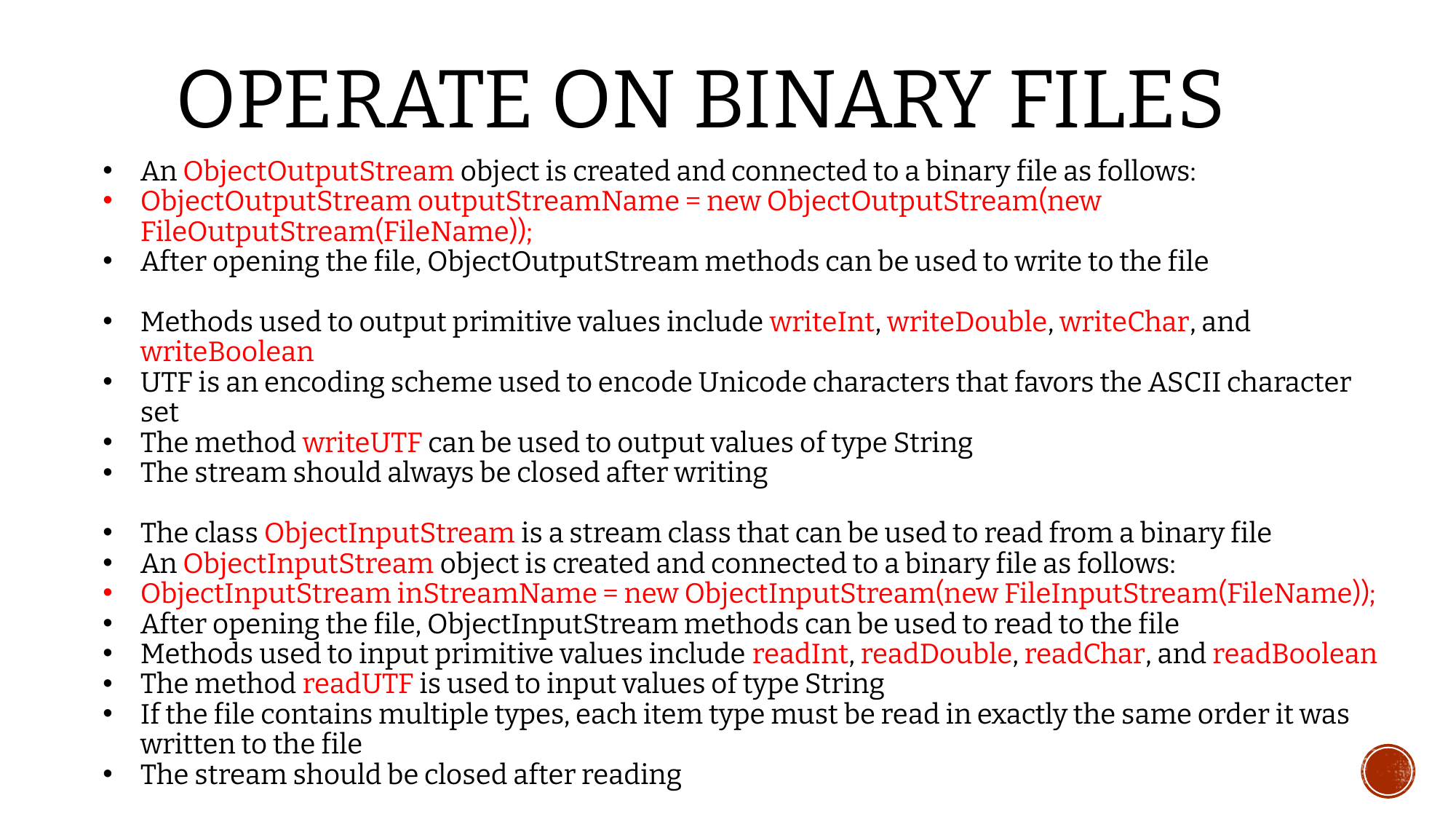

# Operate on Binary Files
An ObjectOutputStream object is created and connected to a binary file as follows:
ObjectOutputStream outputStreamName = new ObjectOutputStream(new FileOutputStream(FileName));
After opening the file, ObjectOutputStream methods can be used to write to the file

Methods used to output primitive values include writeInt, writeDouble, writeChar, and writeBoolean
UTF is an encoding scheme used to encode Unicode characters that favors the ASCII character set
The method writeUTF can be used to output values of type String
The stream should always be closed after writing

The class ObjectInputStream is a stream class that can be used to read from a binary file
An ObjectInputStream object is created and connected to a binary file as follows:
ObjectInputStream inStreamName = new ObjectInputStream(new FileInputStream(FileName));
After opening the file, ObjectInputStream methods can be used to read to the file
Methods used to input primitive values include readInt, readDouble, readChar, and readBoolean
The method readUTF is used to input values of type String
If the file contains multiple types, each item type must be read in exactly the same order it was written to the file
The stream should be closed after reading